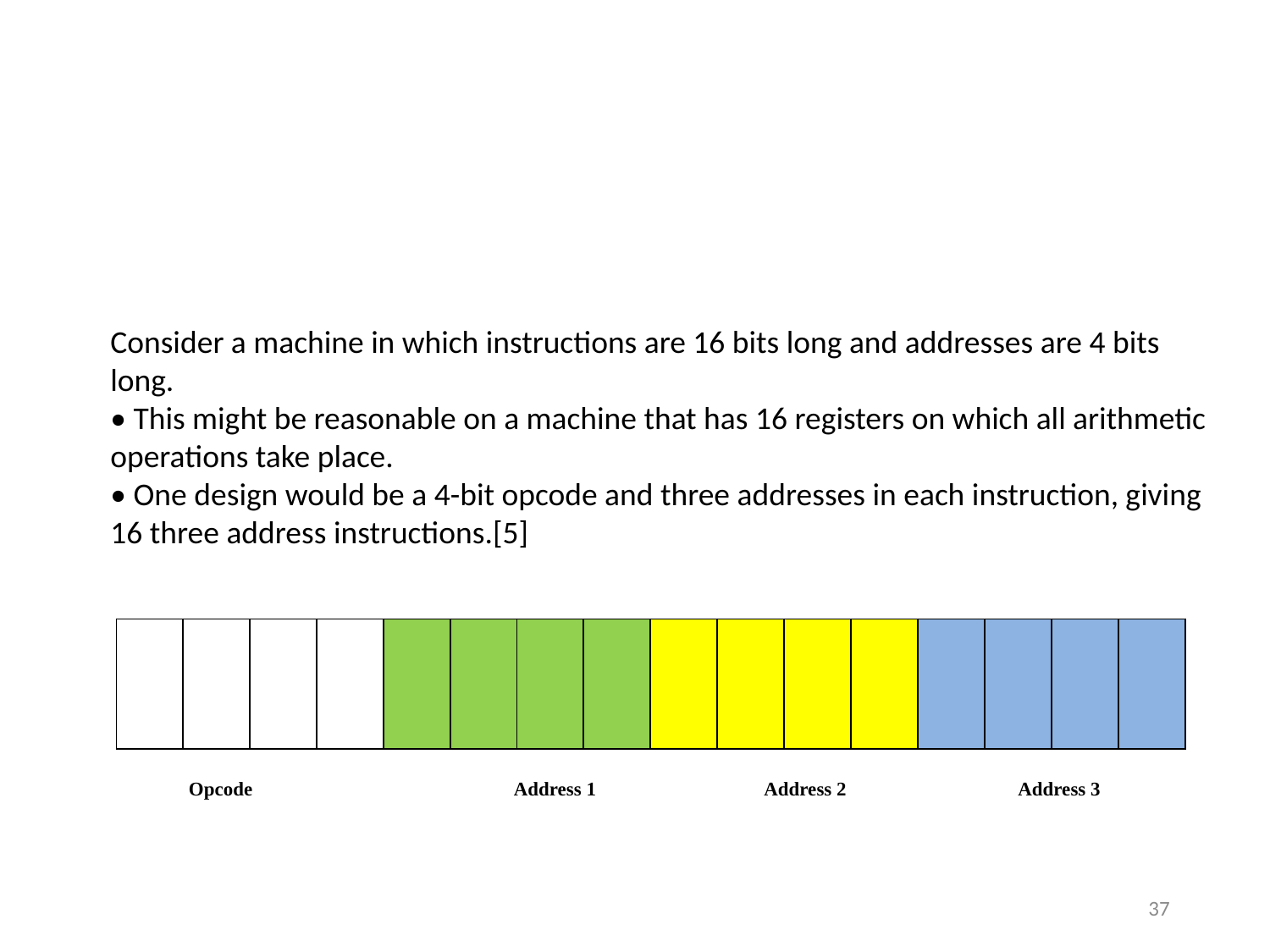

#
Consider a machine in which instructions are 16 bits long and addresses are 4 bits long.
• This might be reasonable on a machine that has 16 registers on which all arithmetic operations take place.
• One design would be a 4-bit opcode and three addresses in each instruction, giving 16 three address instructions.[5]
|  |  |  |  |  |  |  |  |  |  |  |  |  |  |  |  |
| --- | --- | --- | --- | --- | --- | --- | --- | --- | --- | --- | --- | --- | --- | --- | --- |
         Opcode			 Address 1 		Address 2 		Address 3
37